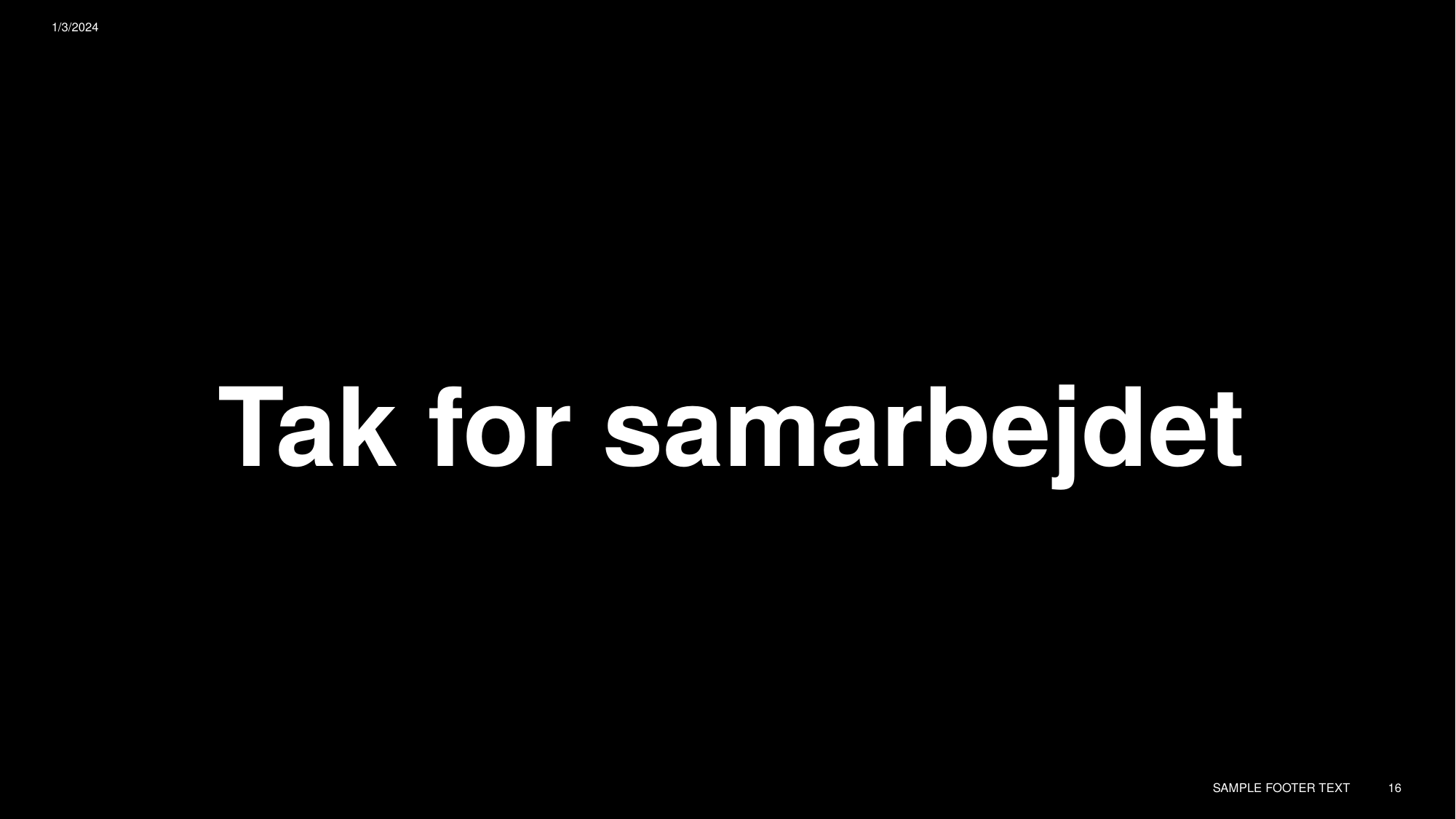

1/3/2024
# Tak for samarbejdet
Sample Footer Text
16